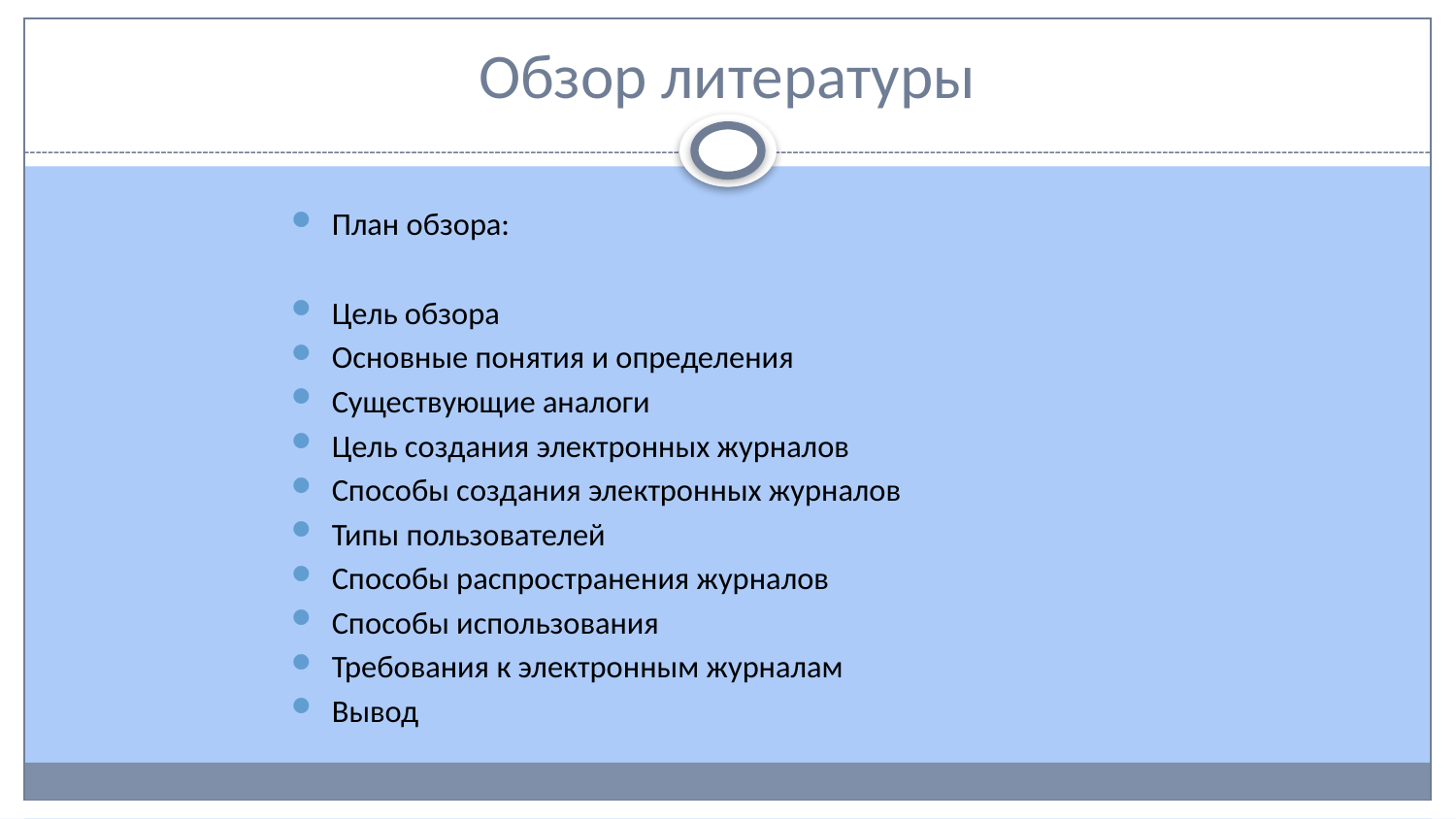

# Обзор литературы
План обзора:

Цель обзора
Основные понятия и определения
Существующие аналоги
Цель создания электронных журналов
Способы создания электронных журналов
Типы пользователей
Способы распространения журналов
Способы использования
Требования к электронным журналам
Вывод